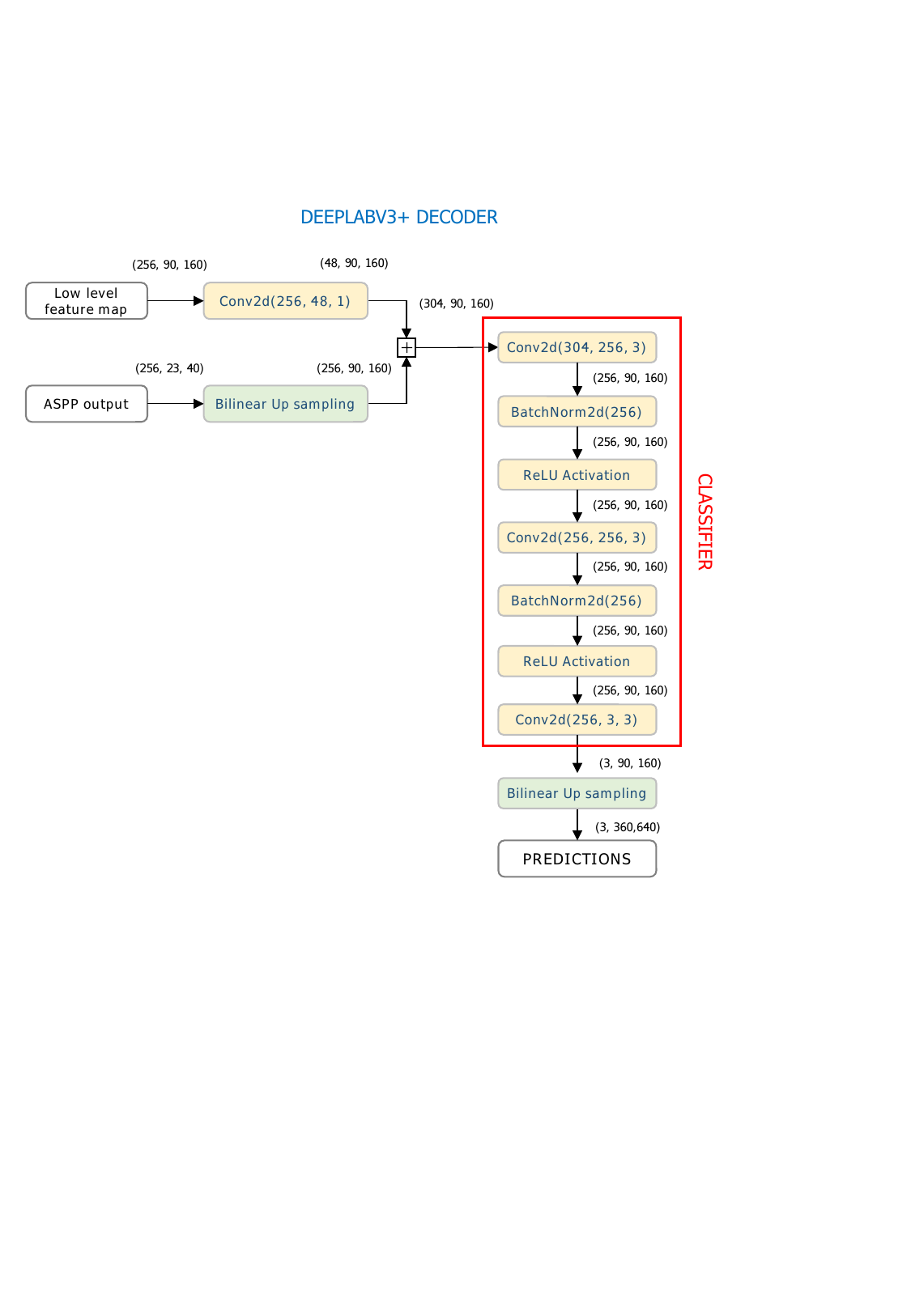

DEEPLABV3+ DECODER
(48, 90, 160)
(256, 90, 160)
Low level feature map
Conv2d(256, 48, 1)
(304, 90, 160)

Conv2d(304, 256, 3)
BatchNorm2d(256)
ReLU Activation
Conv2d(256, 256, 3)
BatchNorm2d(256)
ReLU Activation
Conv2d(256, 3, 3)
(256, 90, 160)
(256, 90, 160)
(256, 90, 160)
(256, 90, 160)
(256, 90, 160)
(256, 90, 160)
(3, 90, 160)
Bilinear Up sampling
(3, 360,640)
PREDICTIONS

(256, 90, 160)
(256, 23, 40)
ASPP output
Bilinear Up sampling
CLASSIFIER